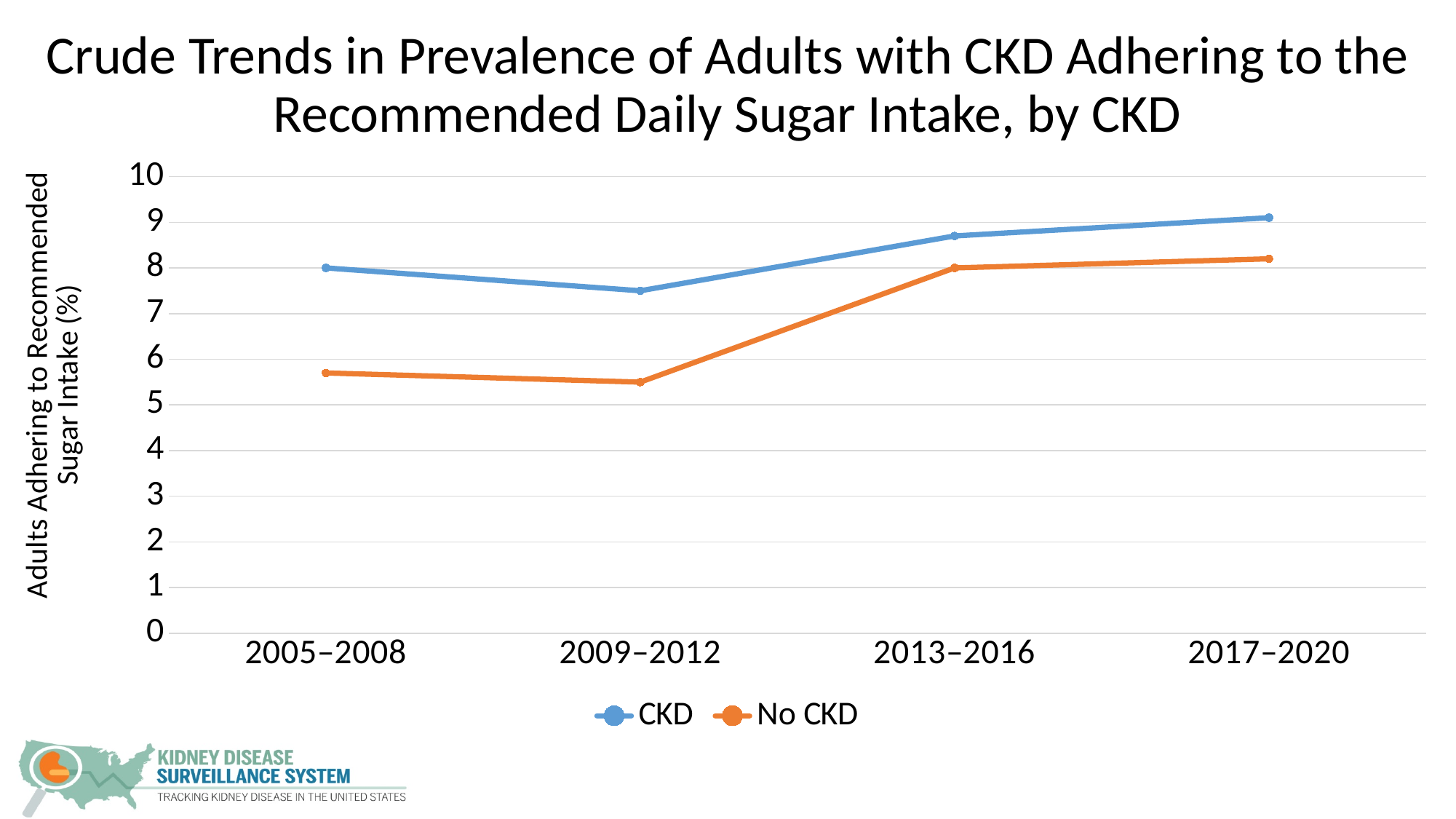

# Crude Trends in Prevalence of Adults with CKD Adhering to the Recommended Daily Sugar Intake, by CKD

### Chart

| Category | CKD | No CKD |
|---|---|---|
| 2005–2008 | 8.0 | 5.7 |
| 2009–2012 | 7.5 | 5.5 |
| 2013–2016 | 8.7 | 8.0 |
| 2017–2020 | 9.1 | 8.2 |